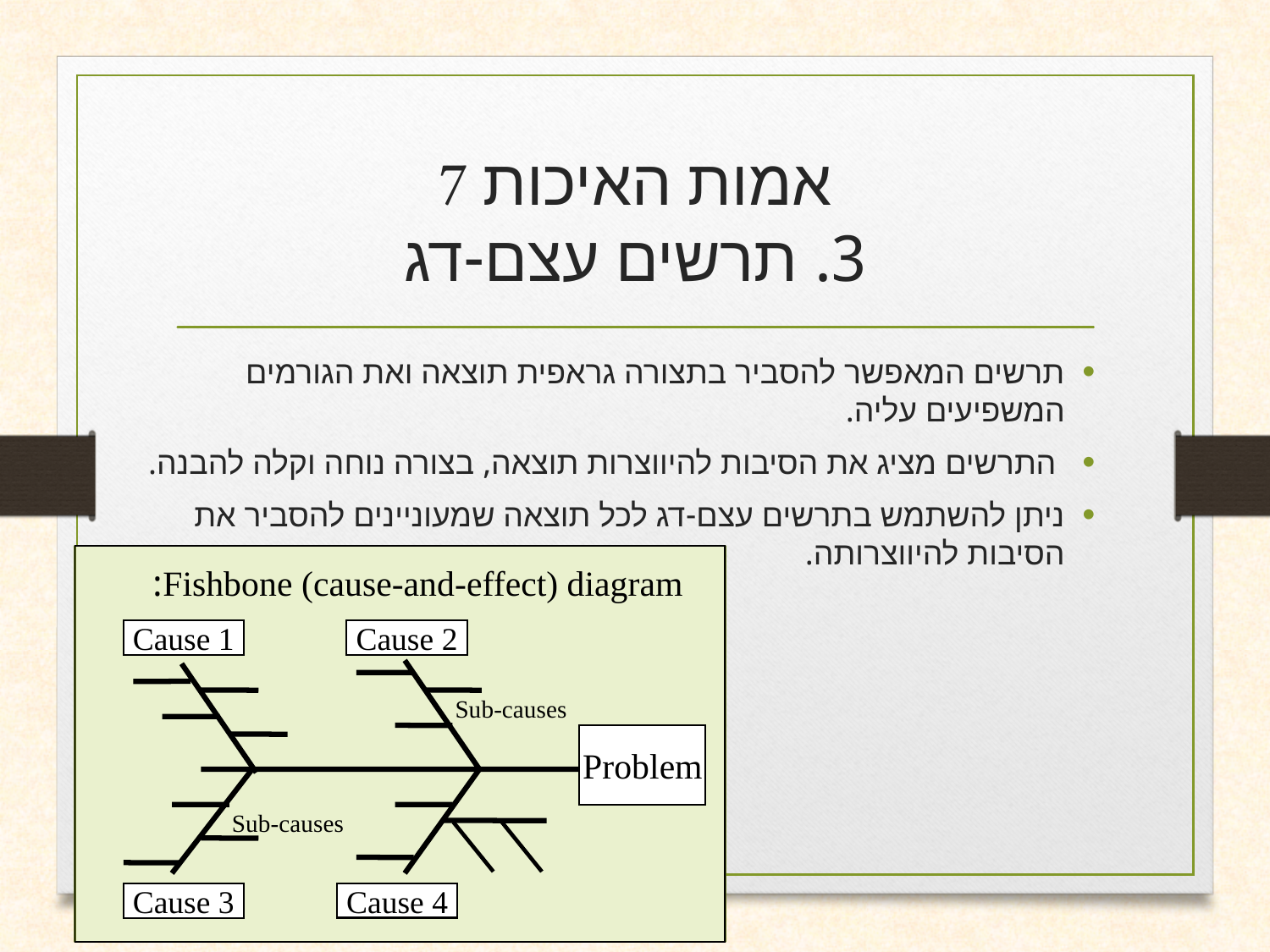

# 7 אמות האיכות 3. תרשים עצם-דג
תרשים המאפשר להסביר בתצורה גראפית תוצאה ואת הגורמים המשפיעים עליה.
 התרשים מציג את הסיבות להיווצרות תוצאה, בצורה נוחה וקלה להבנה.
ניתן להשתמש בתרשים עצם-דג לכל תוצאה שמעוניינים להסביר את הסיבות להיווצרותה.

Fishbone (cause-and-effect) diagram:
Cause 1
Cause 2

Sub-causes

Problem

Sub-causes

Cause 4
Cause 3